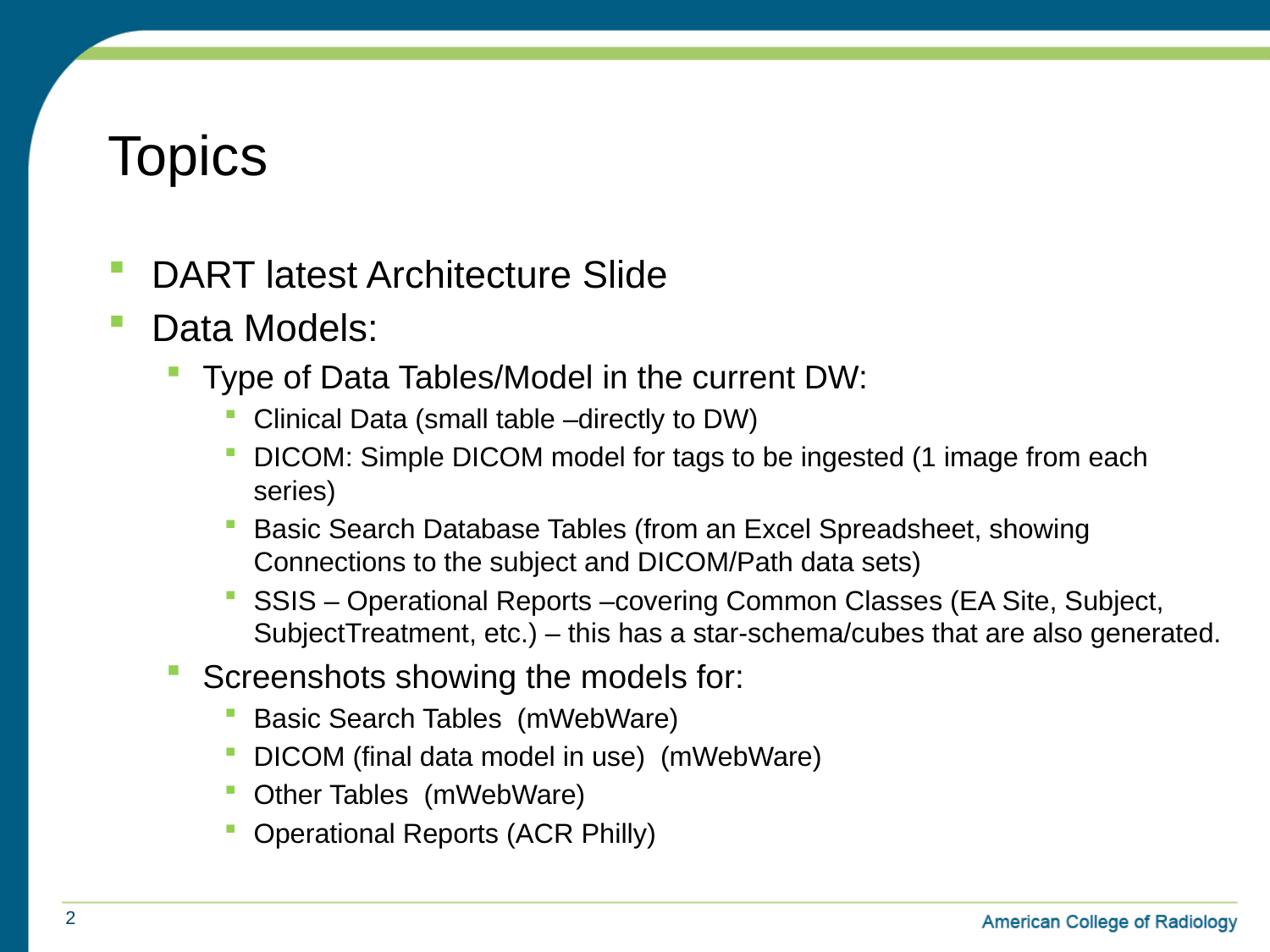

# Topics
DART latest Architecture Slide
Data Models:
Type of Data Tables/Model in the current DW:
Clinical Data (small table –directly to DW)
DICOM: Simple DICOM model for tags to be ingested (1 image from each series)
Basic Search Database Tables (from an Excel Spreadsheet, showing Connections to the subject and DICOM/Path data sets)
SSIS – Operational Reports –covering Common Classes (EA Site, Subject, SubjectTreatment, etc.) – this has a star-schema/cubes that are also generated.
Screenshots showing the models for:
Basic Search Tables  (mWebWare)
DICOM (final data model in use)  (mWebWare)
Other Tables  (mWebWare)
Operational Reports (ACR Philly)

2